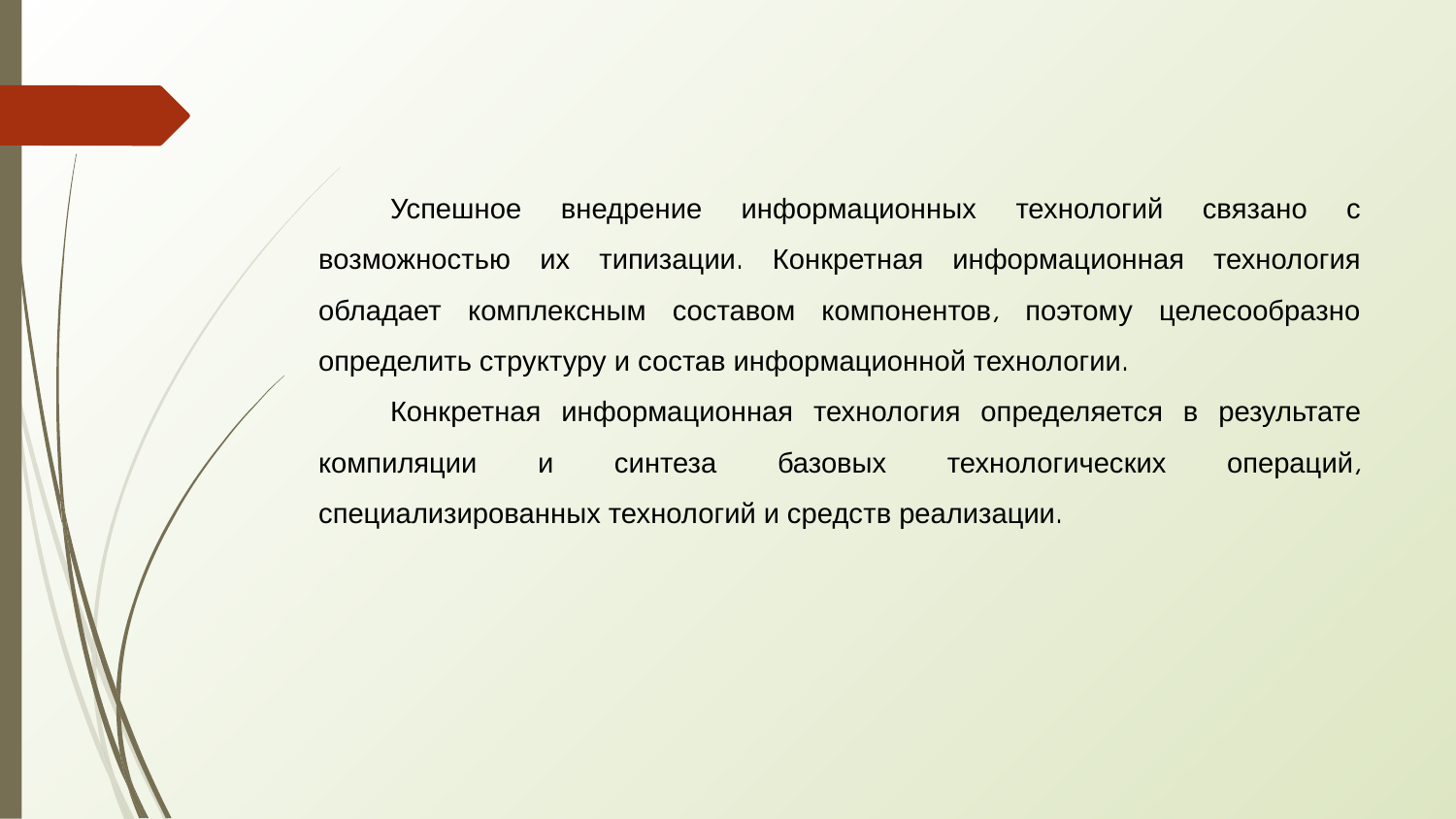

Успешное внедрение информационных технологий связано с возможностью их типизации. Конкретная информационная технология обладает комплексным составом компонентов, поэтому целесообразно определить структуру и состав информационной технологии.
Конкретная информационная технология определяется в результате компиляции и синтеза базовых технологических операций, специализированных технологий и средств реализации.